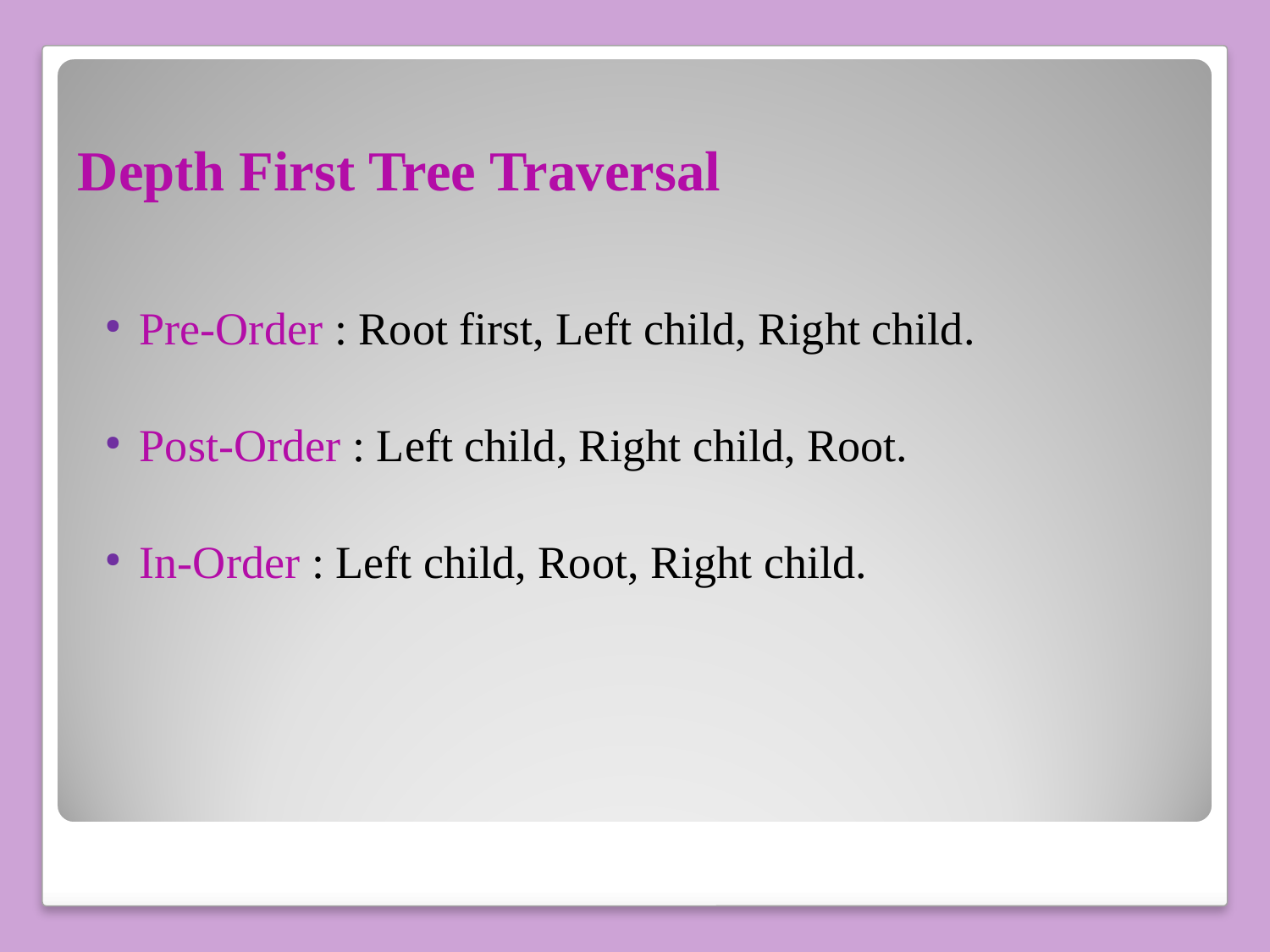

# Depth First Tree Traversal
Pre-Order : Root first, Left child, Right child.

Post-Order : Left child, Right child, Root.

In-Order : Left child, Root, Right child.